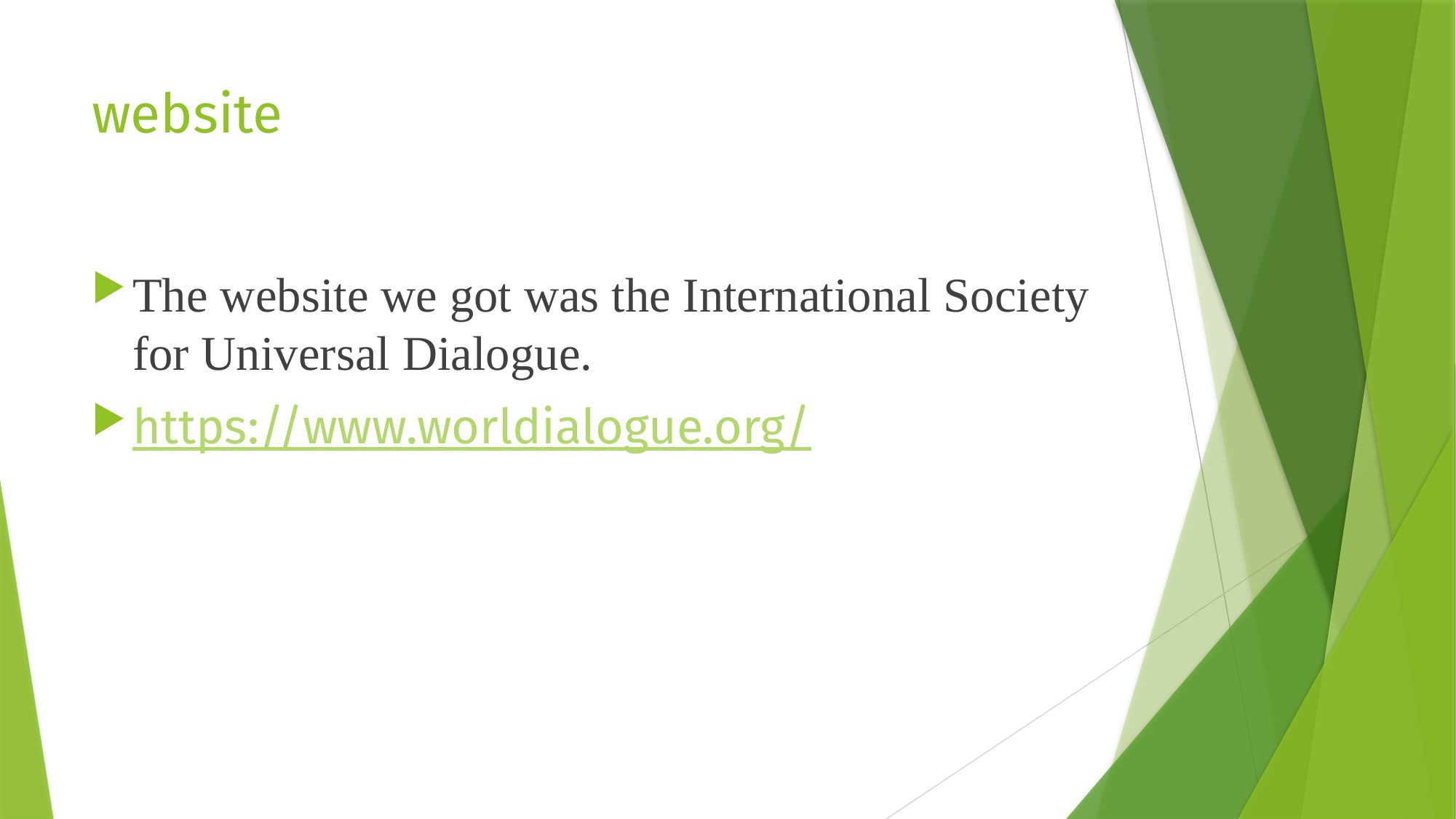

# website
The website we got was the International Society for Universal Dialogue.
https://www.worldialogue.org/